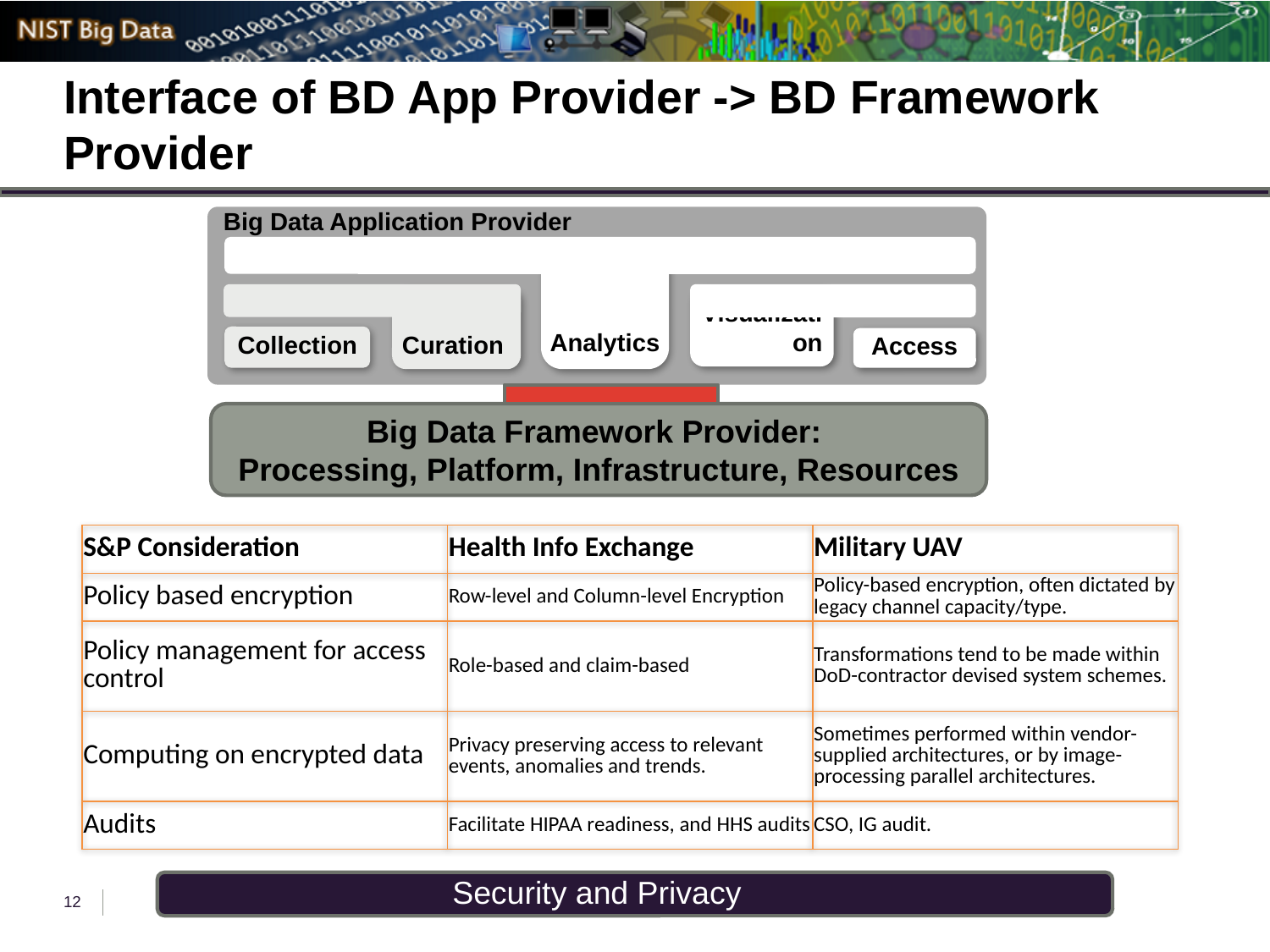

# Interface of BD App Provider -> BD Framework Provider
Big Data Application Provider

Analytics

Visualization
Curation
Collection
Access

Big Data Framework Provider:
Processing, Platform, Infrastructure, Resources
| S&P Consideration | Health Info Exchange | Military UAV |
| --- | --- | --- |
| Policy based encryption | Row-level and Column-level Encryption | Policy-based encryption, often dictated by legacy channel capacity/type. |
| Policy management for access control | Role-based and claim-based | Transformations tend to be made within DoD-contractor devised system schemes. |
| Computing on encrypted data | Privacy preserving access to relevant events, anomalies and trends. | Sometimes performed within vendor-supplied architectures, or by image-processing parallel architectures. |
| Audits | Facilitate HIPAA readiness, and HHS audits | CSO, IG audit. |
12